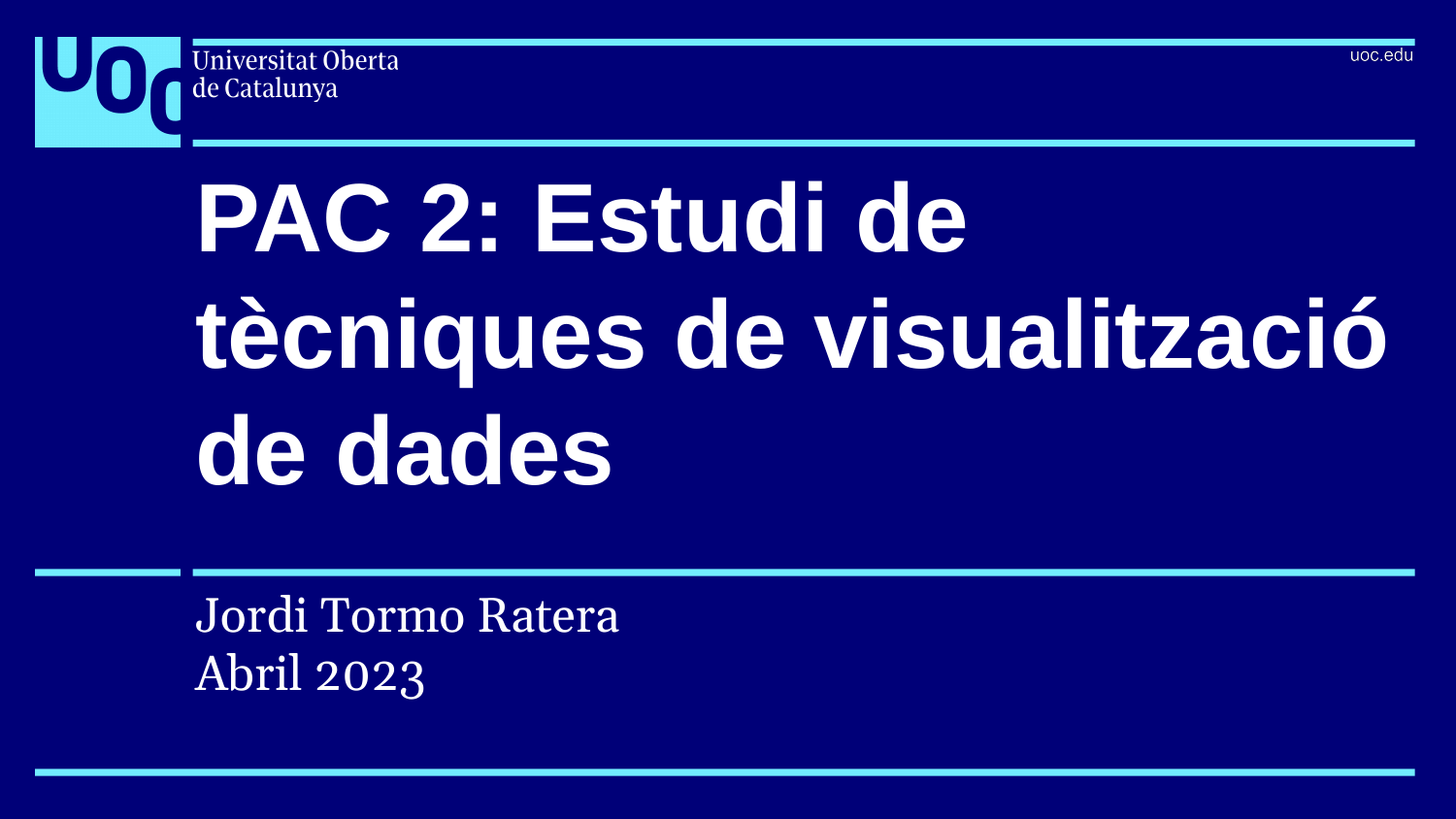

# PAC 2: Estudi de tècniques de visualització de dades

Jordi Tormo Ratera
Abril 2023